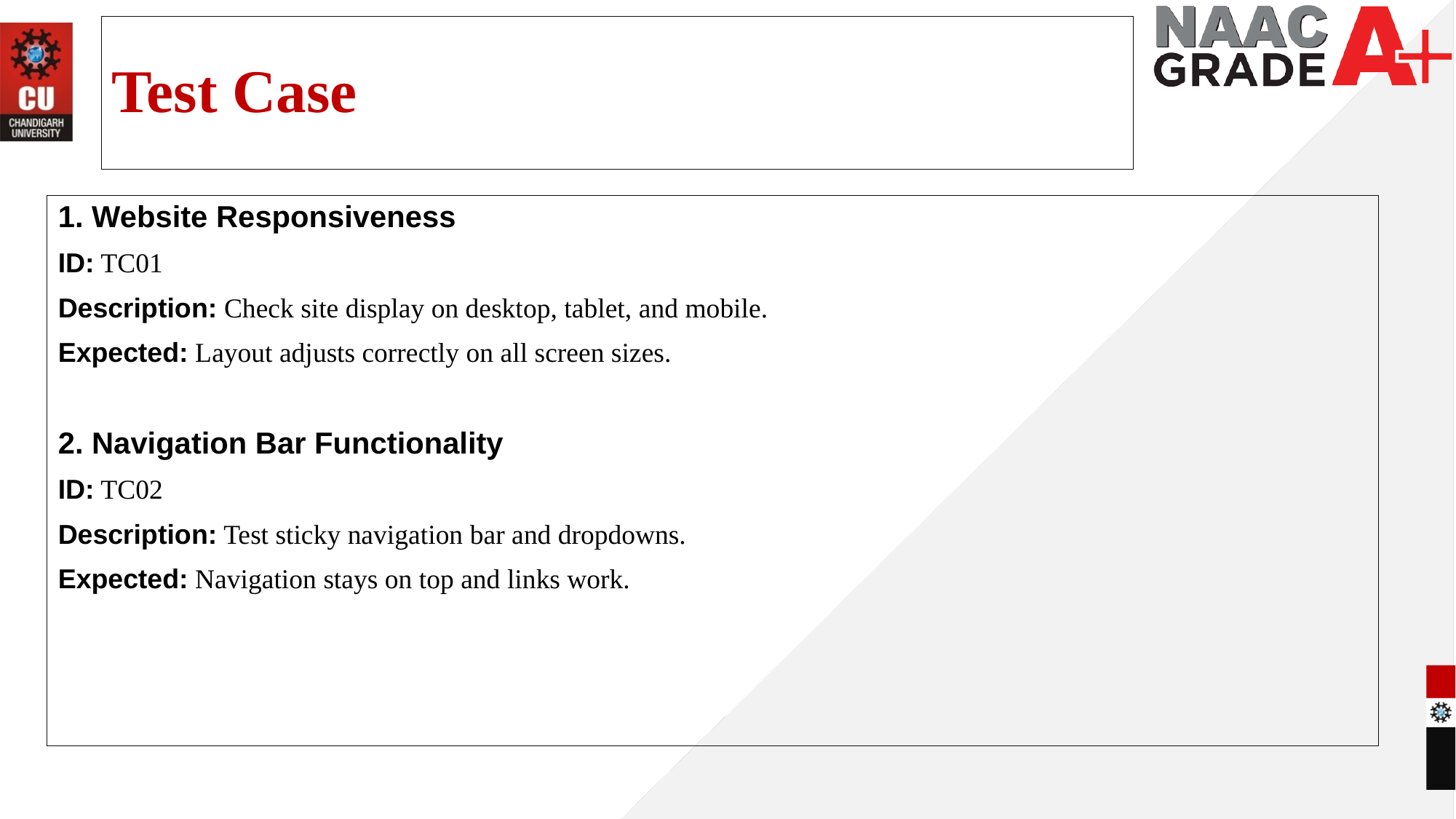

# Test Case
1. Website Responsiveness
ID: TC01
Description: Check site display on desktop, tablet, and mobile.
Expected: Layout adjusts correctly on all screen sizes.

2. Navigation Bar Functionality
ID: TC02
Description: Test sticky navigation bar and dropdowns.
Expected: Navigation stays on top and links work.

11